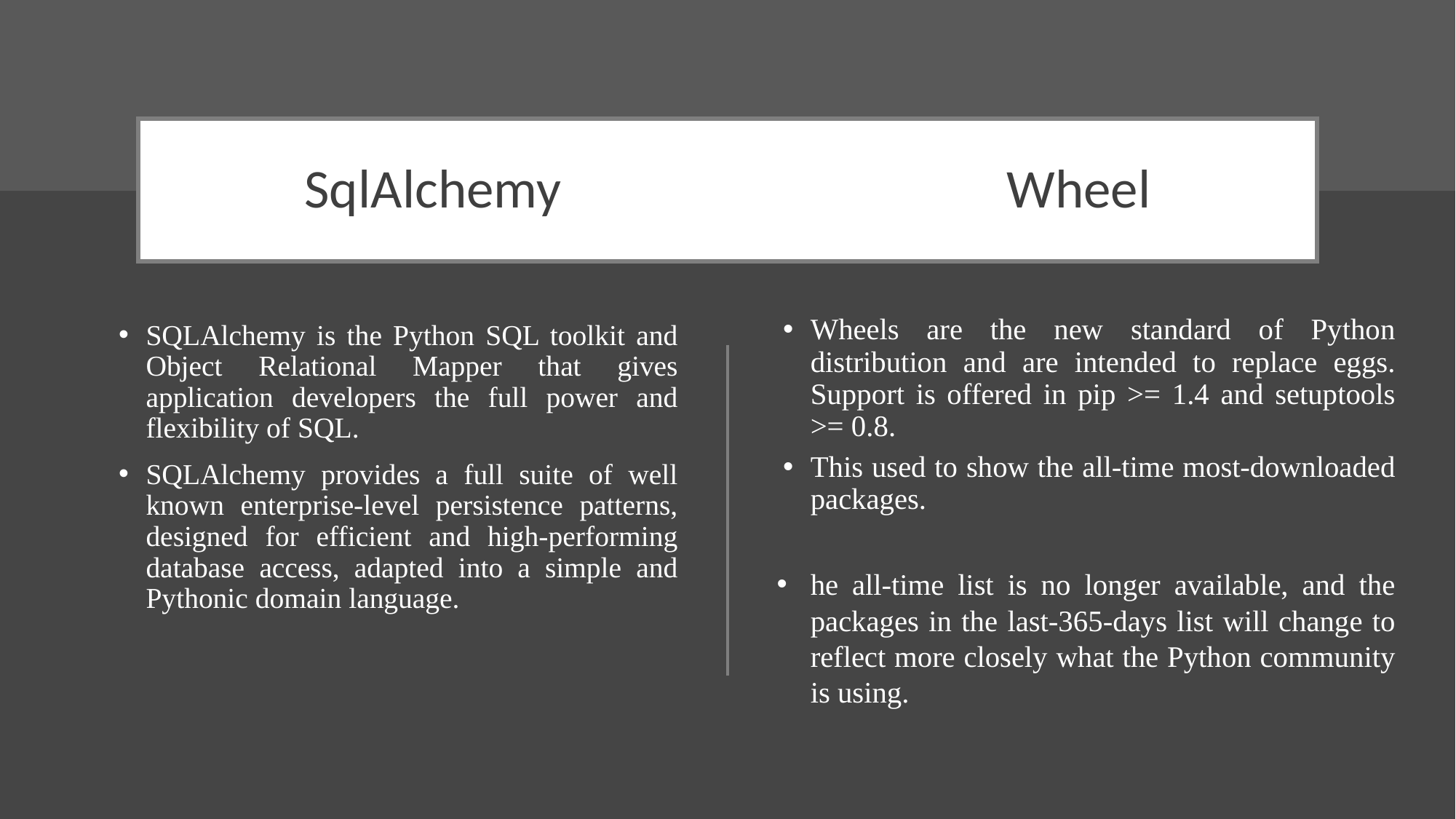

# SqlAlchemy                                    Wheel
Wheels are the new standard of Python distribution and are intended to replace eggs. Support is offered in pip >= 1.4 and setuptools >= 0.8.
This used to show the all-time most-downloaded packages.

he all-time list is no longer available, and the packages in the last-365-days list will change to reflect more closely what the Python community is using.

SQLAlchemy is the Python SQL toolkit and Object Relational Mapper that gives application developers the full power and flexibility of SQL.
SQLAlchemy provides a full suite of well known enterprise-level persistence patterns, designed for efficient and high-performing database access, adapted into a simple and Pythonic domain language.